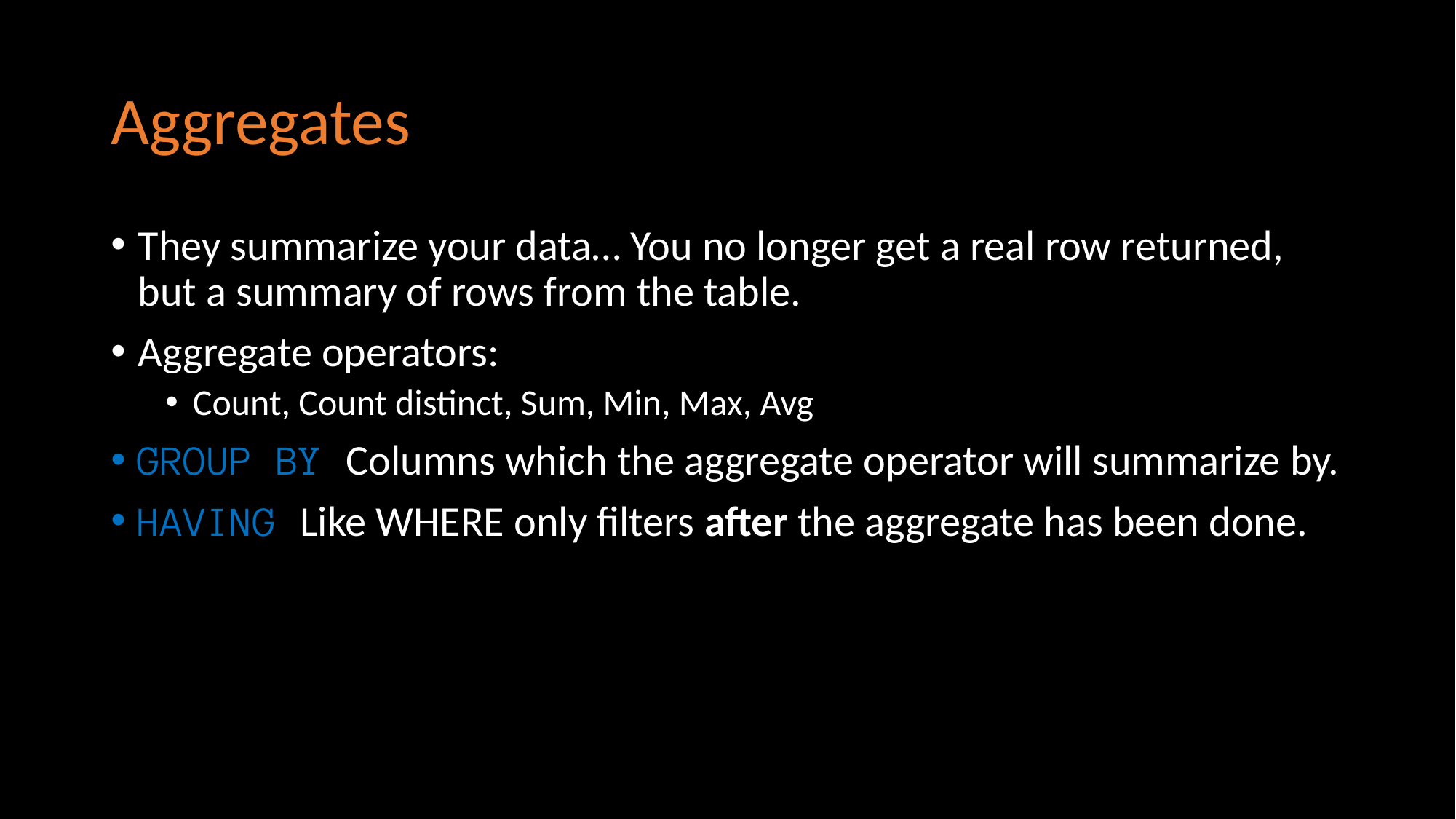

# Aggregates
They summarize your data… You no longer get a real row returned, but a summary of rows from the table.
Aggregate operators:
Count, Count distinct, Sum, Min, Max, Avg
GROUP BY Columns which the aggregate operator will summarize by.
HAVING Like WHERE only filters after the aggregate has been done.